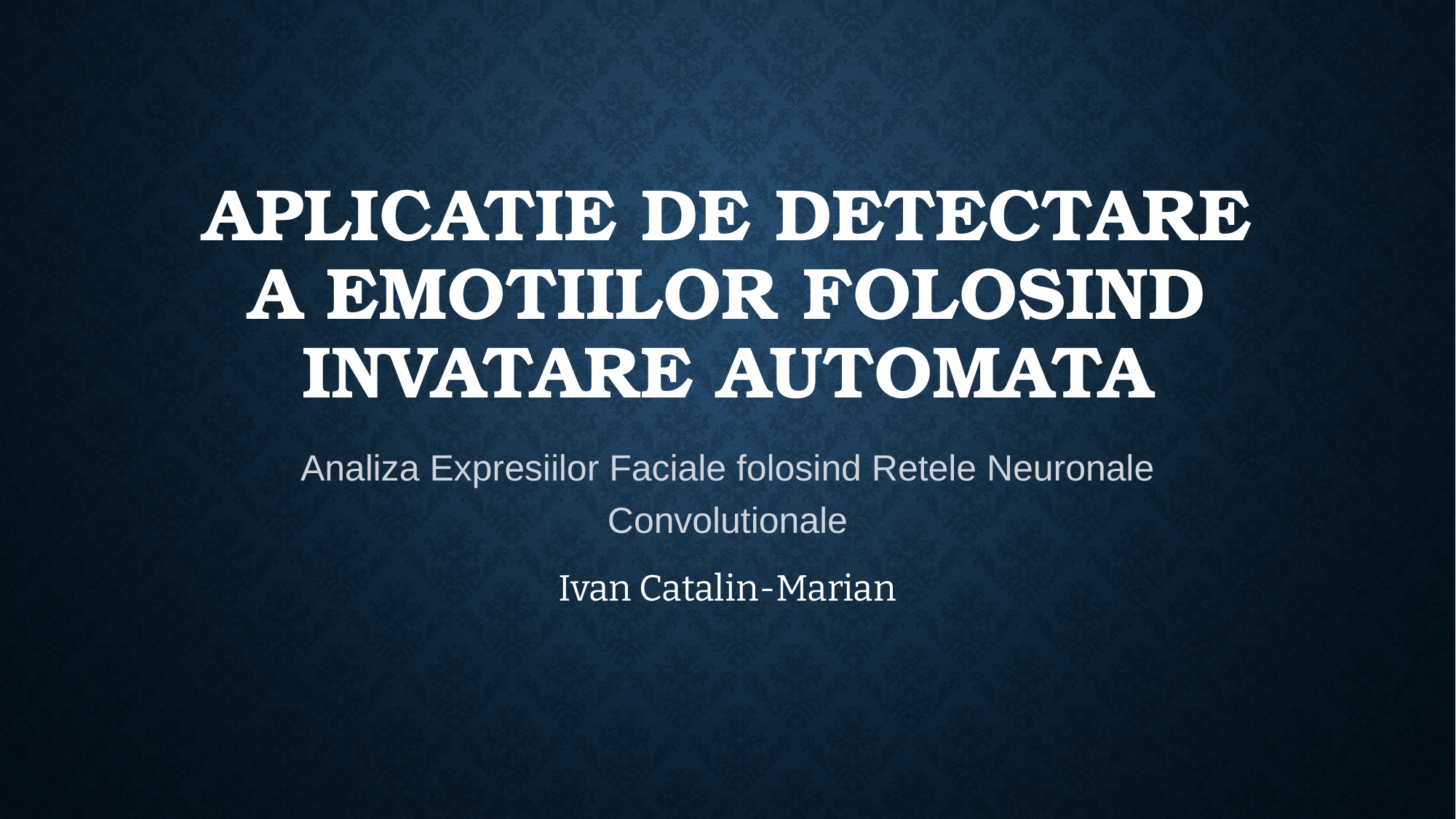

# Aplicatie de detectare a emotiilor folosind invatare automata
Analiza Expresiilor Faciale folosind Retele Neuronale Convolutionale
Ivan Catalin-Marian